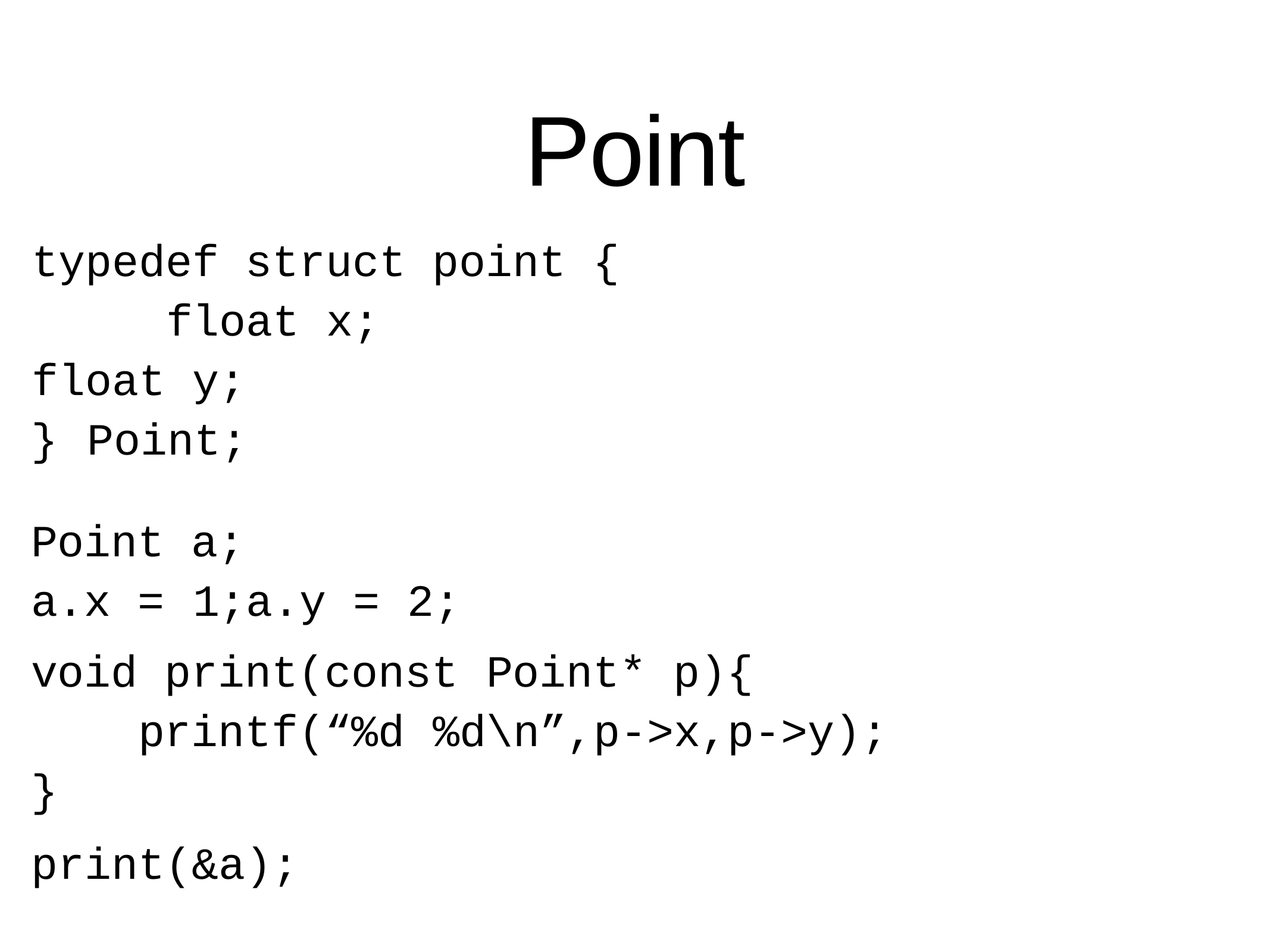

# Point
typedef struct point {  float x;
float y;
}	Point;
Point a;
a.x =	1;a.y =	2;
void print(const
Point* p){
printf(“%d
%d\n”,p->x,p->y);
}
print(&a);